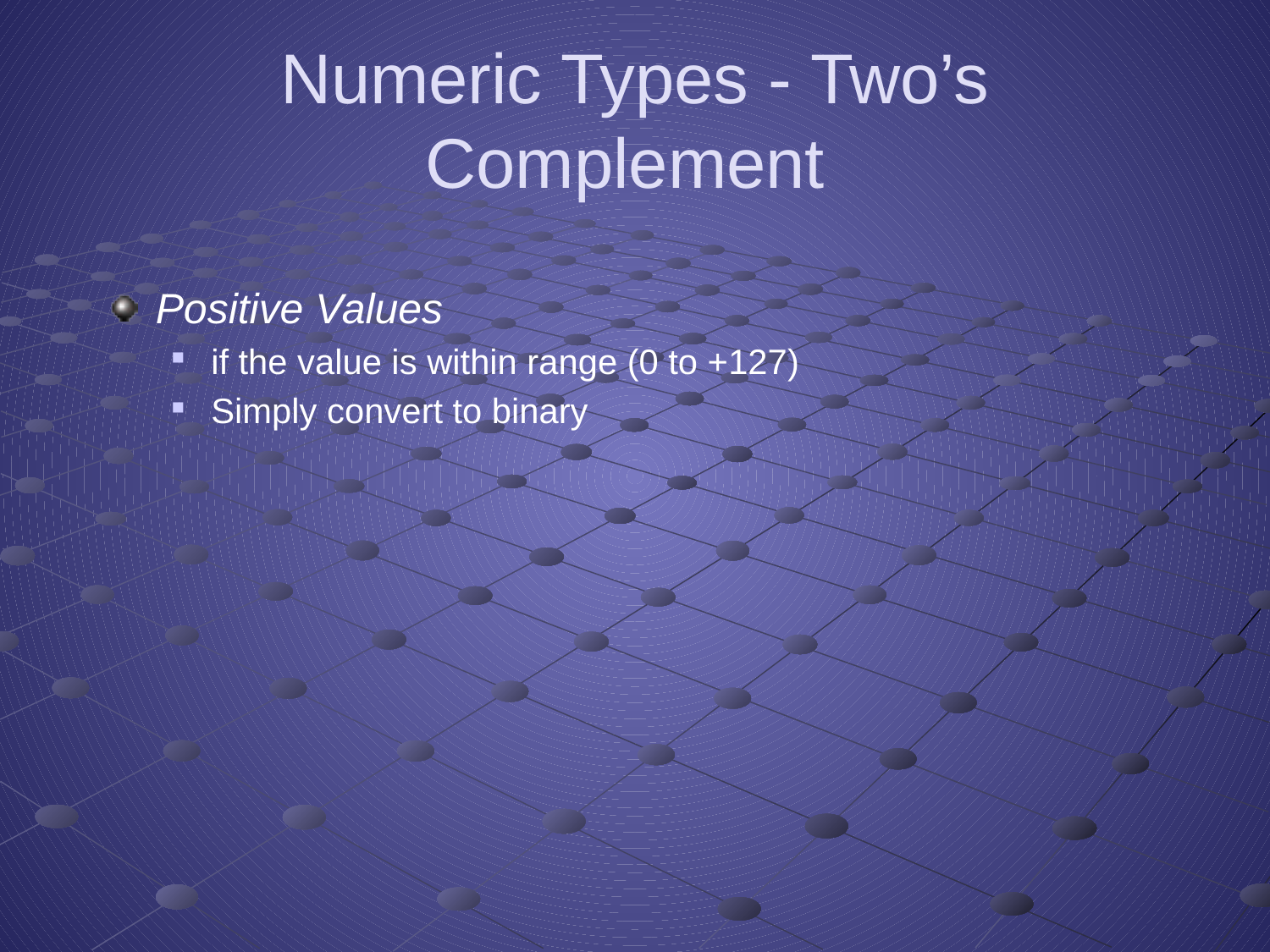

# Numeric Types - Two’s Complement
Positive Values
if the value is within range (0 to +127)
Simply convert to binary